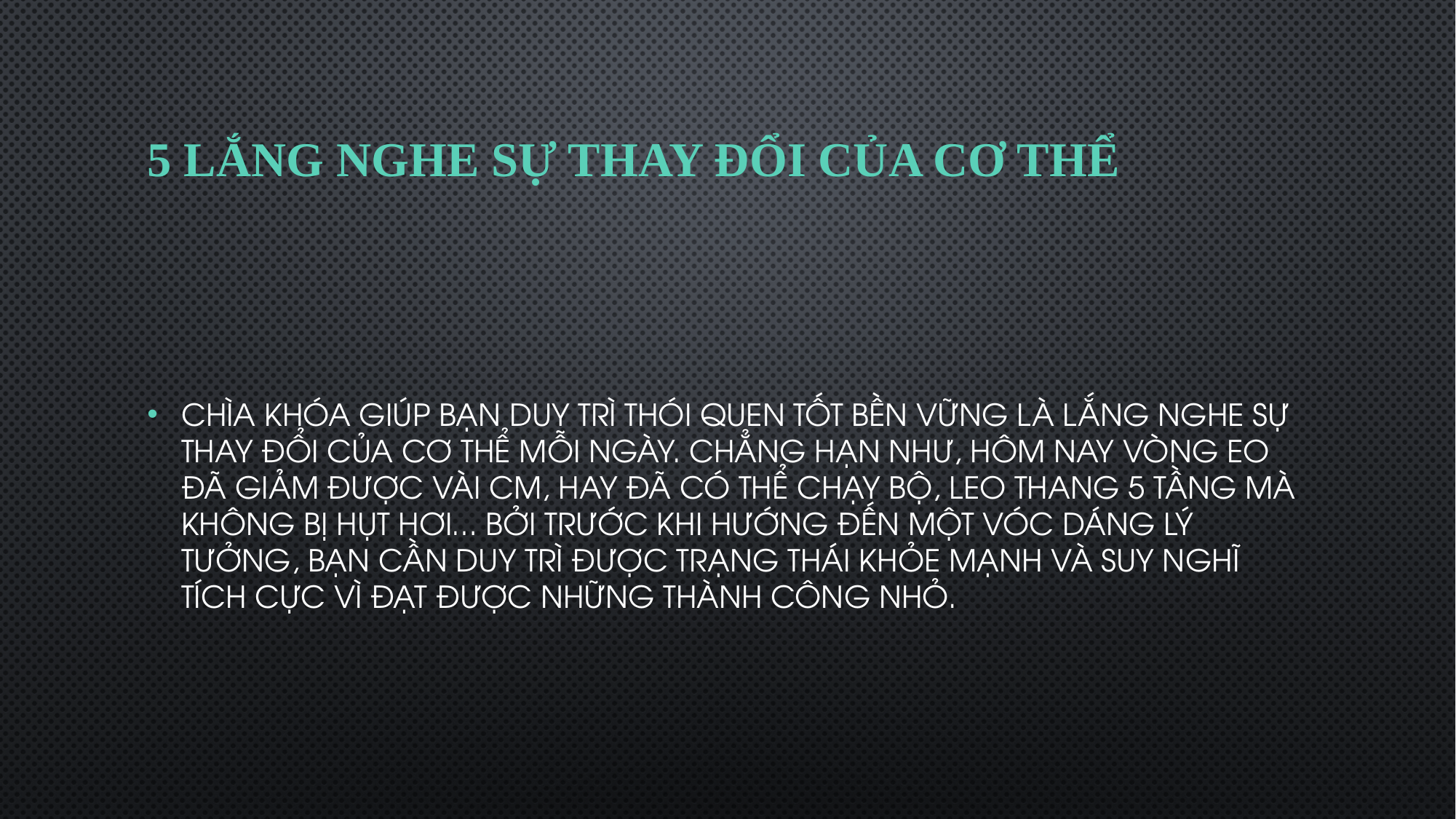

# 5 Lắng nghe sự thay đổi của cơ thể
Chìa khóa giúp bạn duy trì thói quen tốt bền vững là lắng nghe sự thay đổi của cơ thể mỗi ngày. Chẳng hạn như, hôm nay vòng eo đã giảm được vài cm, hay đã có thể chạy bộ, leo thang 5 tầng mà không bị hụt hơi… Bởi trước khi hướng đến một vóc dáng lý tưởng, bạn cần duy trì được trạng thái khỏe mạnh và suy nghĩ tích cực vì đạt được những thành công nhỏ.